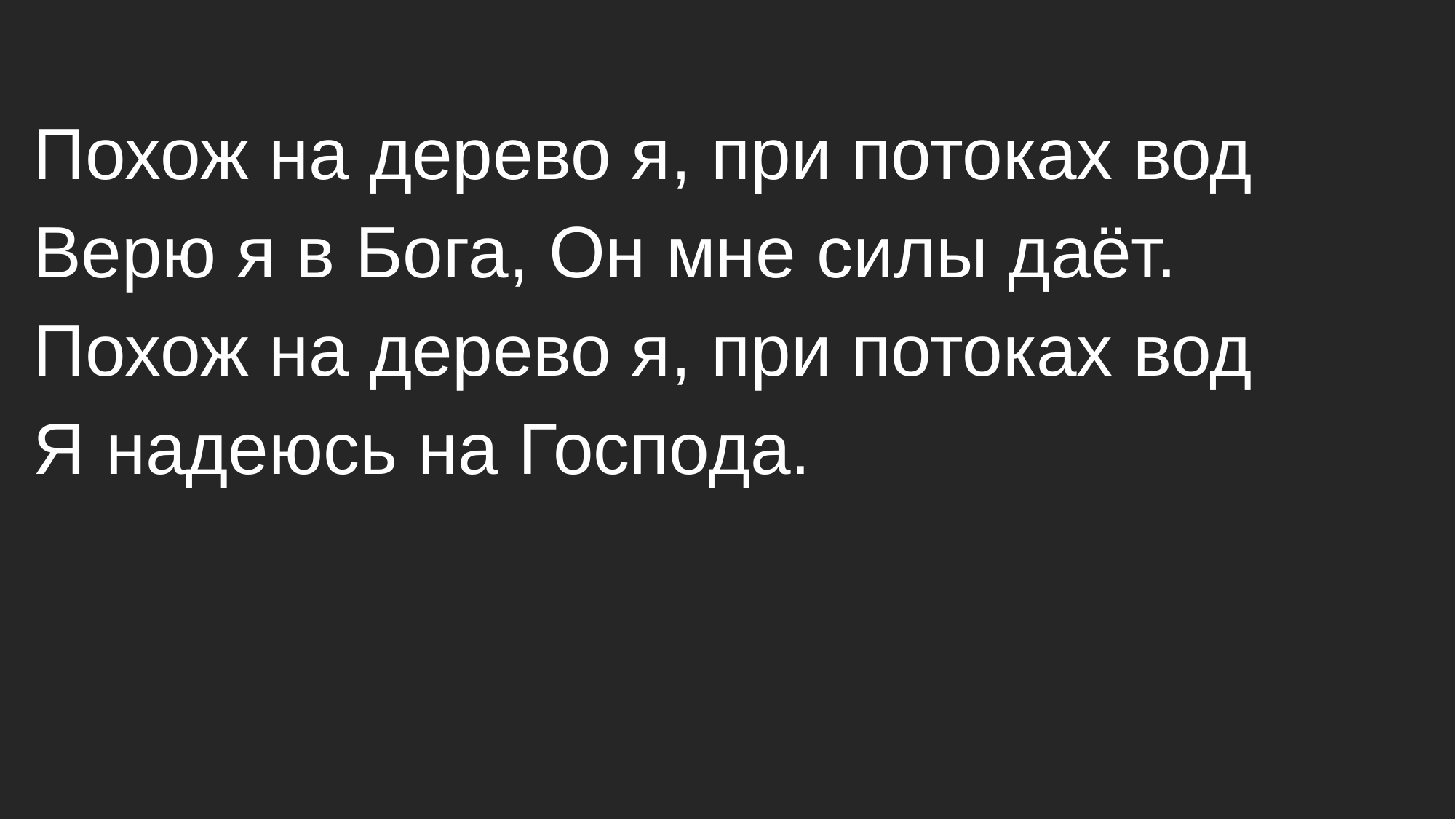

Похож на дерево я, при потоках вод
Верю я в Бога, Он мне силы даёт.
Похож на дерево я, при потоках вод
Я надеюсь на Господа.